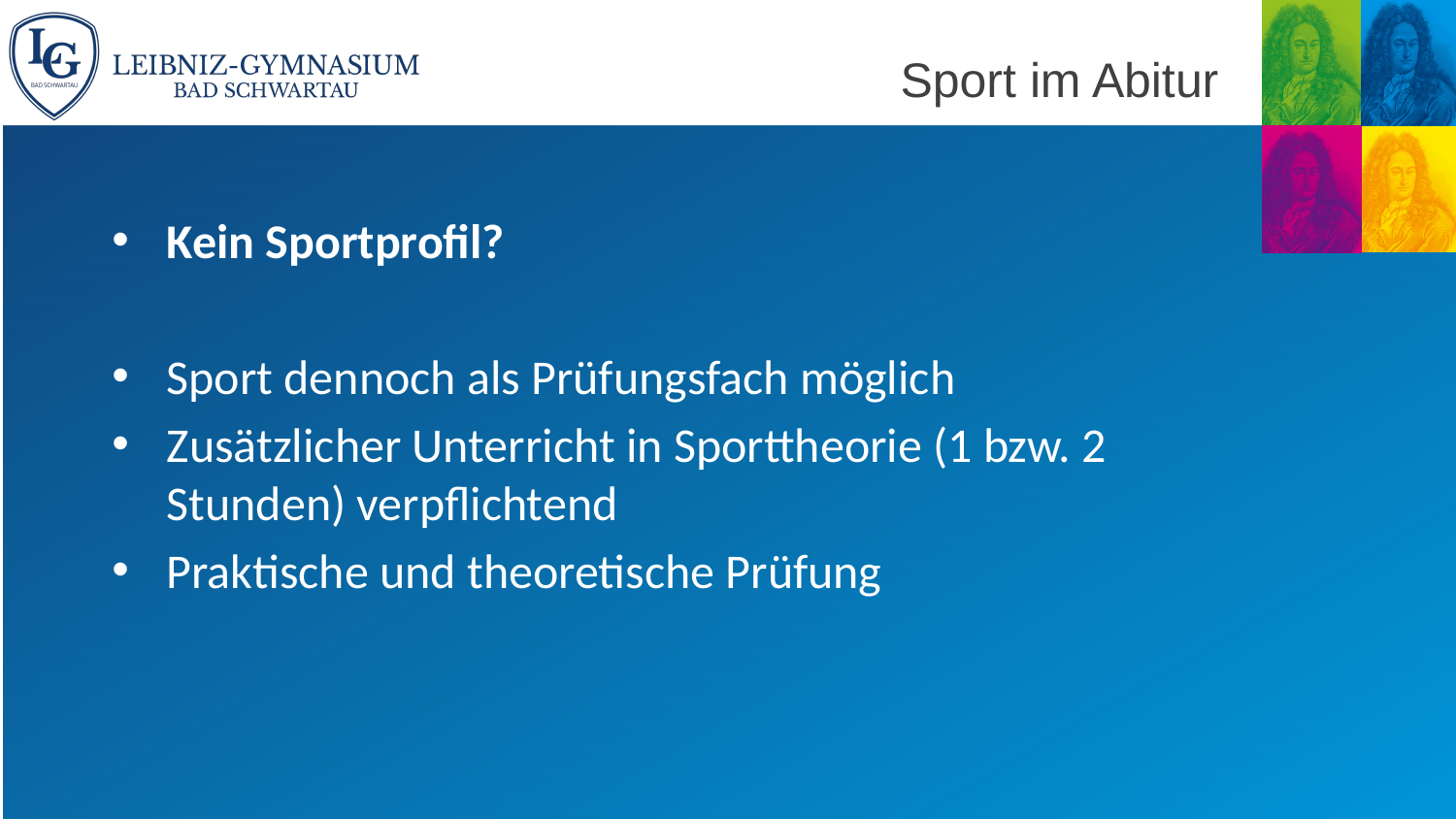

# Sport im Abitur
Kein Sportprofil?

Sport dennoch als Prüfungsfach möglich
Zusätzlicher Unterricht in Sporttheorie (1 bzw. 2 Stunden) verpflichtend
Praktische und theoretische Prüfung